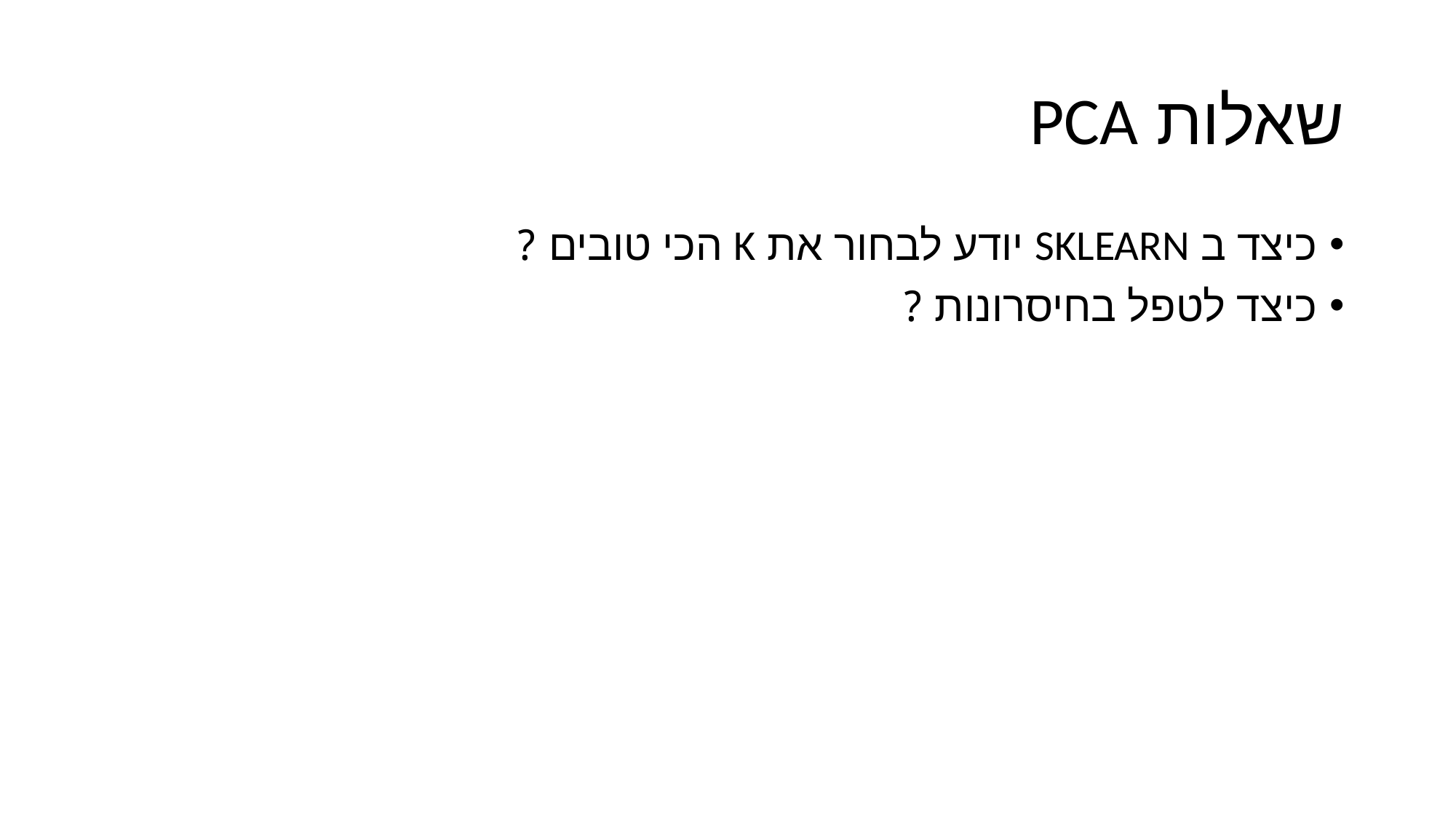

# שאלות PCA
כיצד ב SKLEARN יודע לבחור את K הכי טובים ?
כיצד לטפל בחיסרונות ?